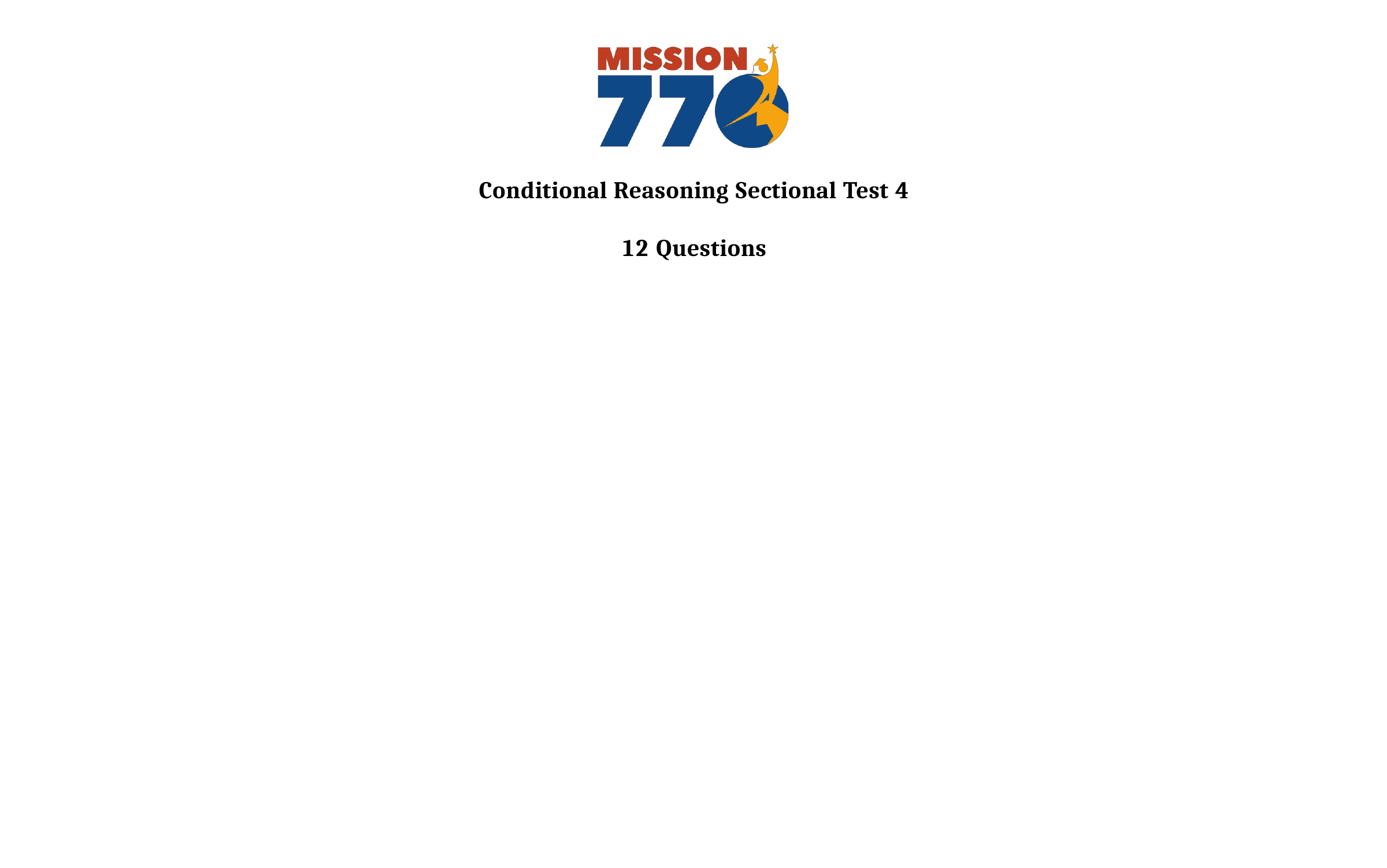

Conditional Reasoning Sectional Test 4

12 Questions